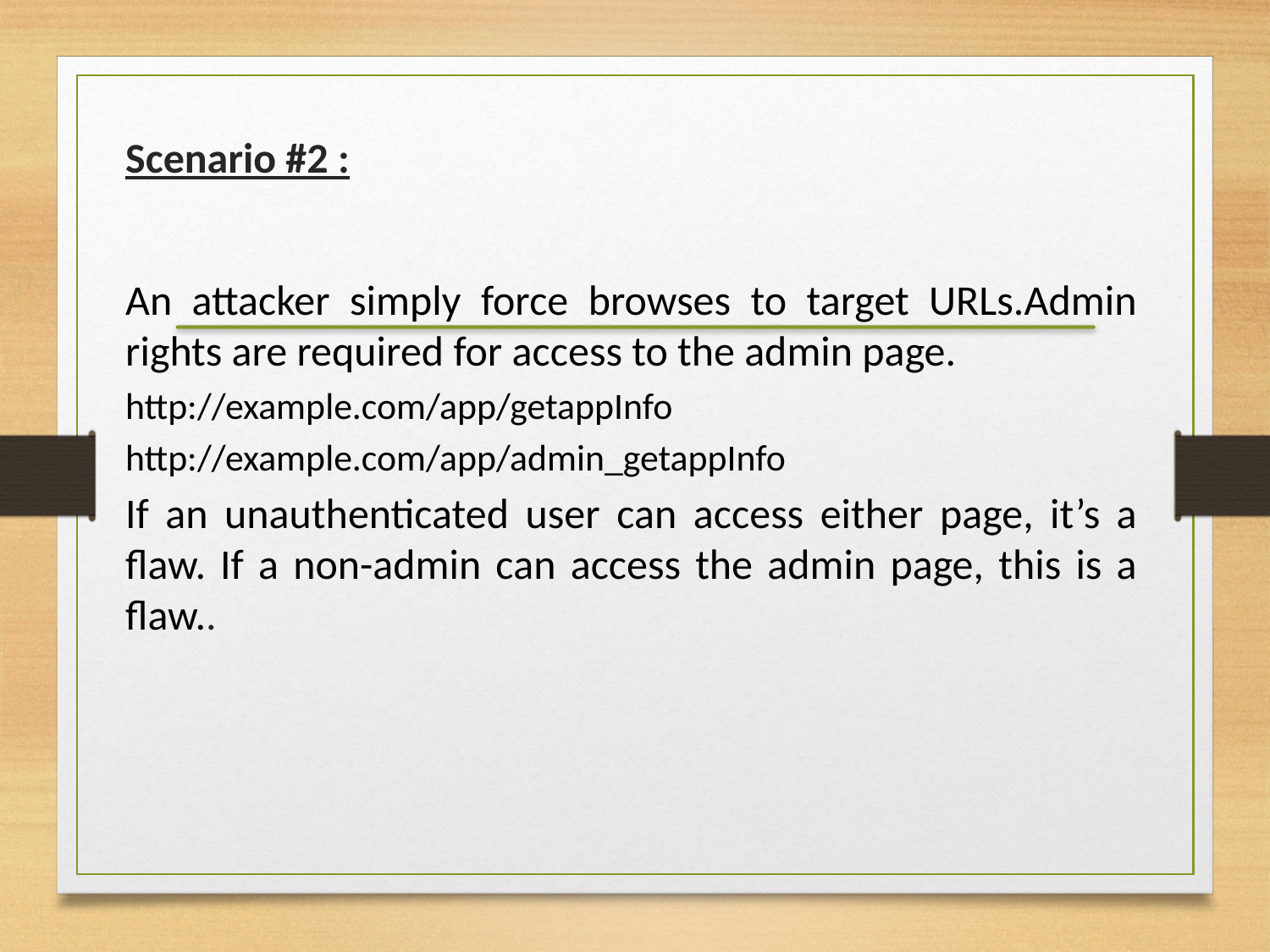

Scenario #2 :

An attacker simply force browses to target URLs.Admin rights are required for access to the admin page.
http://example.com/app/getappInfo
http://example.com/app/admin_getappInfo
If an unauthenticated user can access either page, it’s a flaw. If a non-admin can access the admin page, this is a flaw..
#